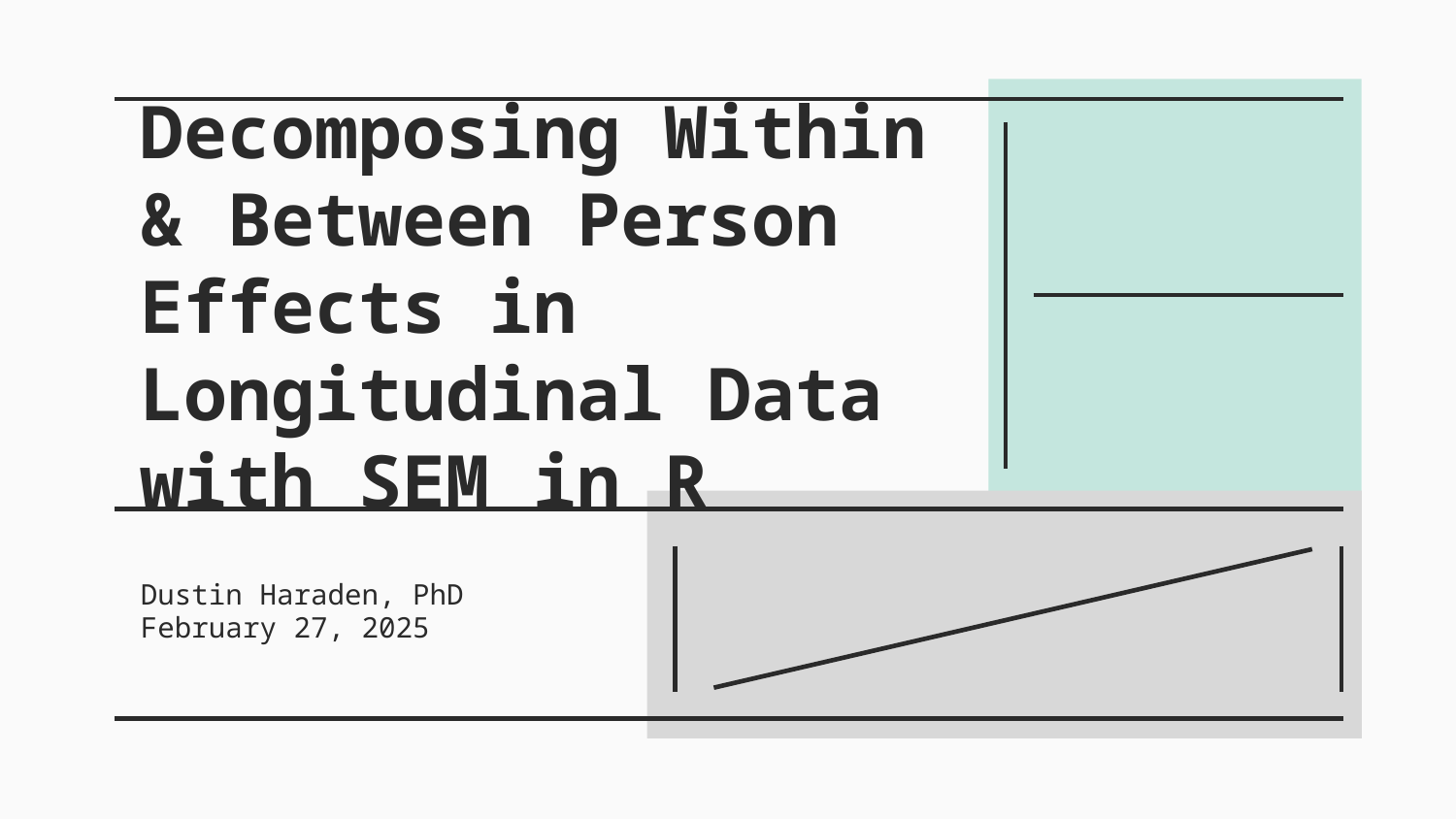

# Decomposing Within & Between Person Effects in Longitudinal Data with SEM in R

Dustin Haraden, PhD
February 27, 2025